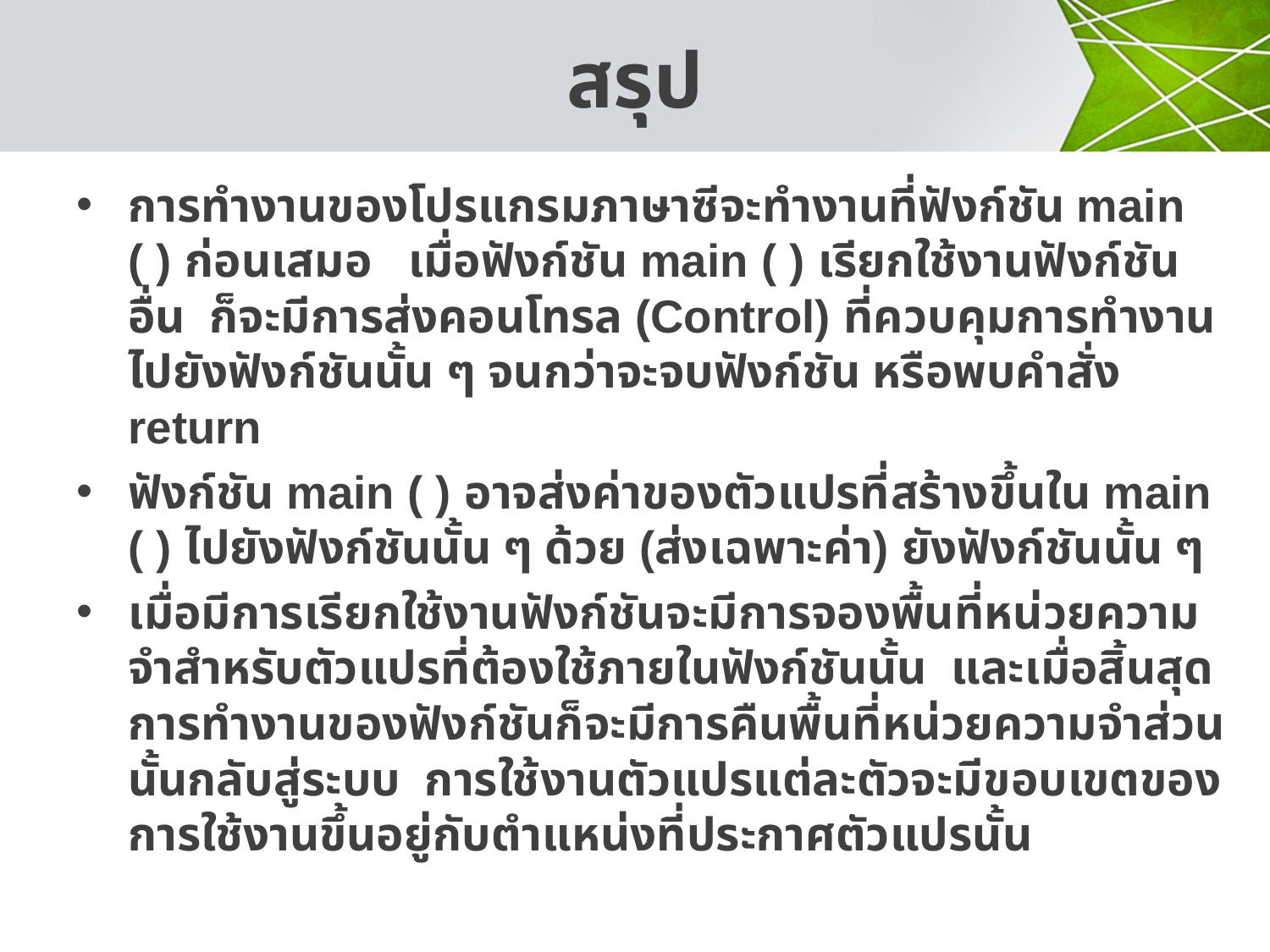

# สรุป
การทำงานของโปรแกรมภาษาซีจะทำงานที่ฟังก์ชัน main ( ) ก่อนเสมอ   เมื่อฟังก์ชัน main ( ) เรียกใช้งานฟังก์ชันอื่น  ก็จะมีการส่งคอนโทรล (Control) ที่ควบคุมการทำงานไปยังฟังก์ชันนั้น ๆ จนกว่าจะจบฟังก์ชัน หรือพบคำสั่ง return
ฟังก์ชัน main ( ) อาจส่งค่าของตัวแปรที่สร้างขึ้นใน main ( ) ไปยังฟังก์ชันนั้น ๆ ด้วย (ส่งเฉพาะค่า) ยังฟังก์ชันนั้น ๆ
เมื่อมีการเรียกใช้งานฟังก์ชันจะมีการจองพื้นที่หน่วยความจำสำหรับตัวแปรที่ต้องใช้ภายในฟังก์ชันนั้น  และเมื่อสิ้นสุดการทำงานของฟังก์ชันก็จะมีการคืนพื้นที่หน่วยความจำส่วนนั้นกลับสู่ระบบ  การใช้งานตัวแปรแต่ละตัวจะมีขอบเขตของการใช้งานขึ้นอยู่กับตำแหน่งที่ประกาศตัวแปรนั้น